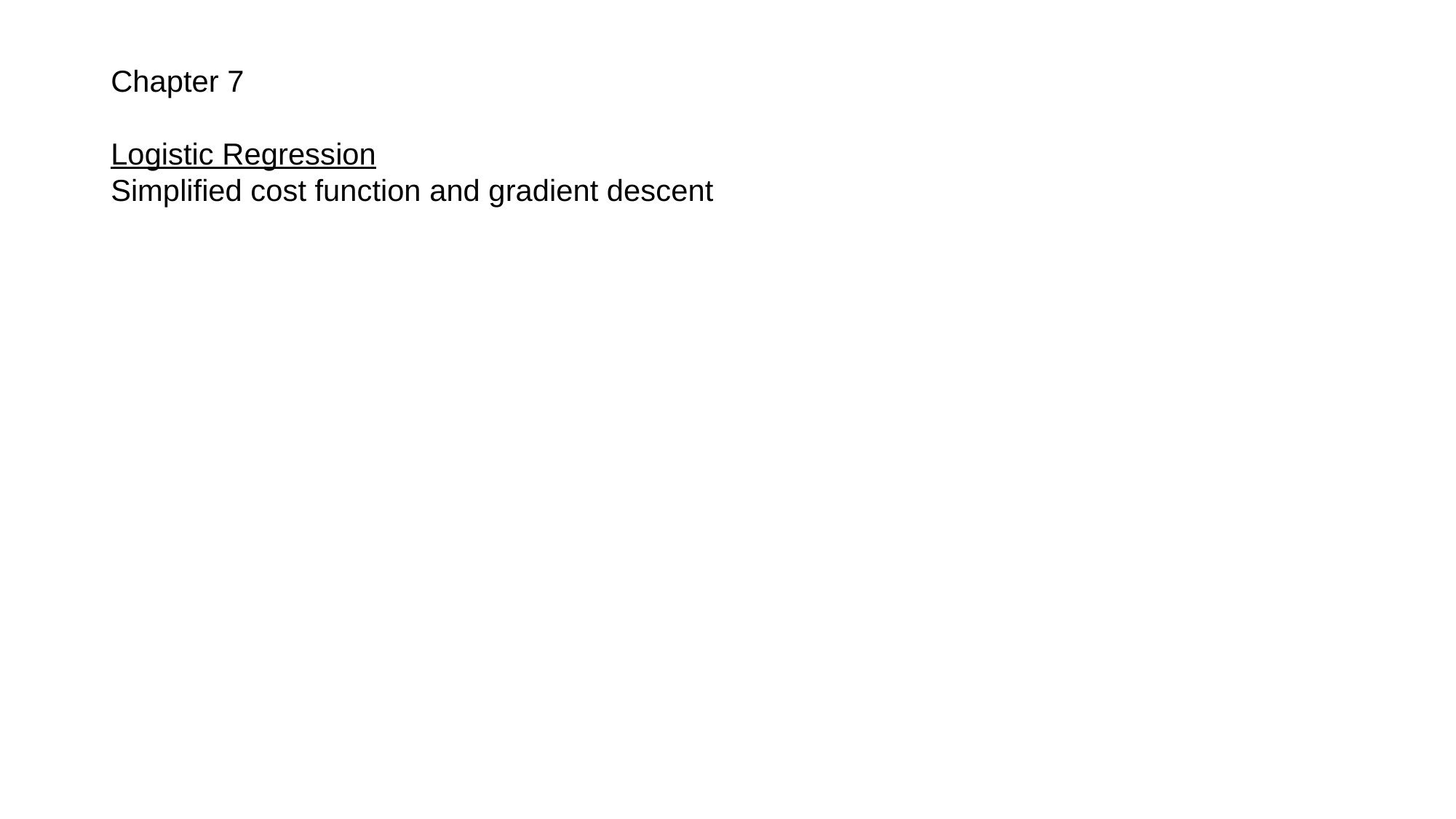

Chapter 7

Logistic Regression
Simplified cost function and gradient descent